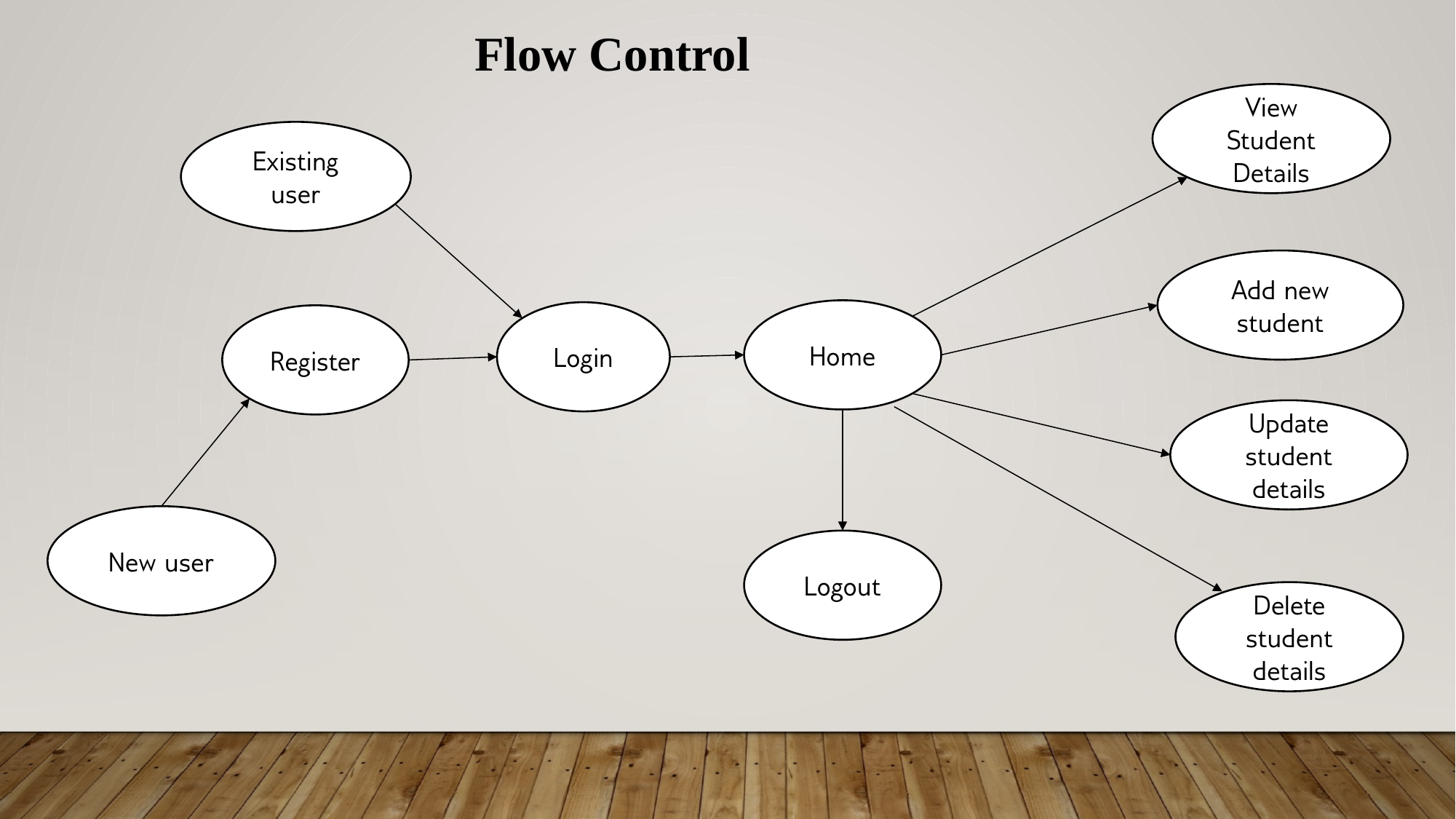

Flow Control
View Student Details
Existing user
Add new student
Home
Login
Register
Update student details
New user
Logout
Delete student details